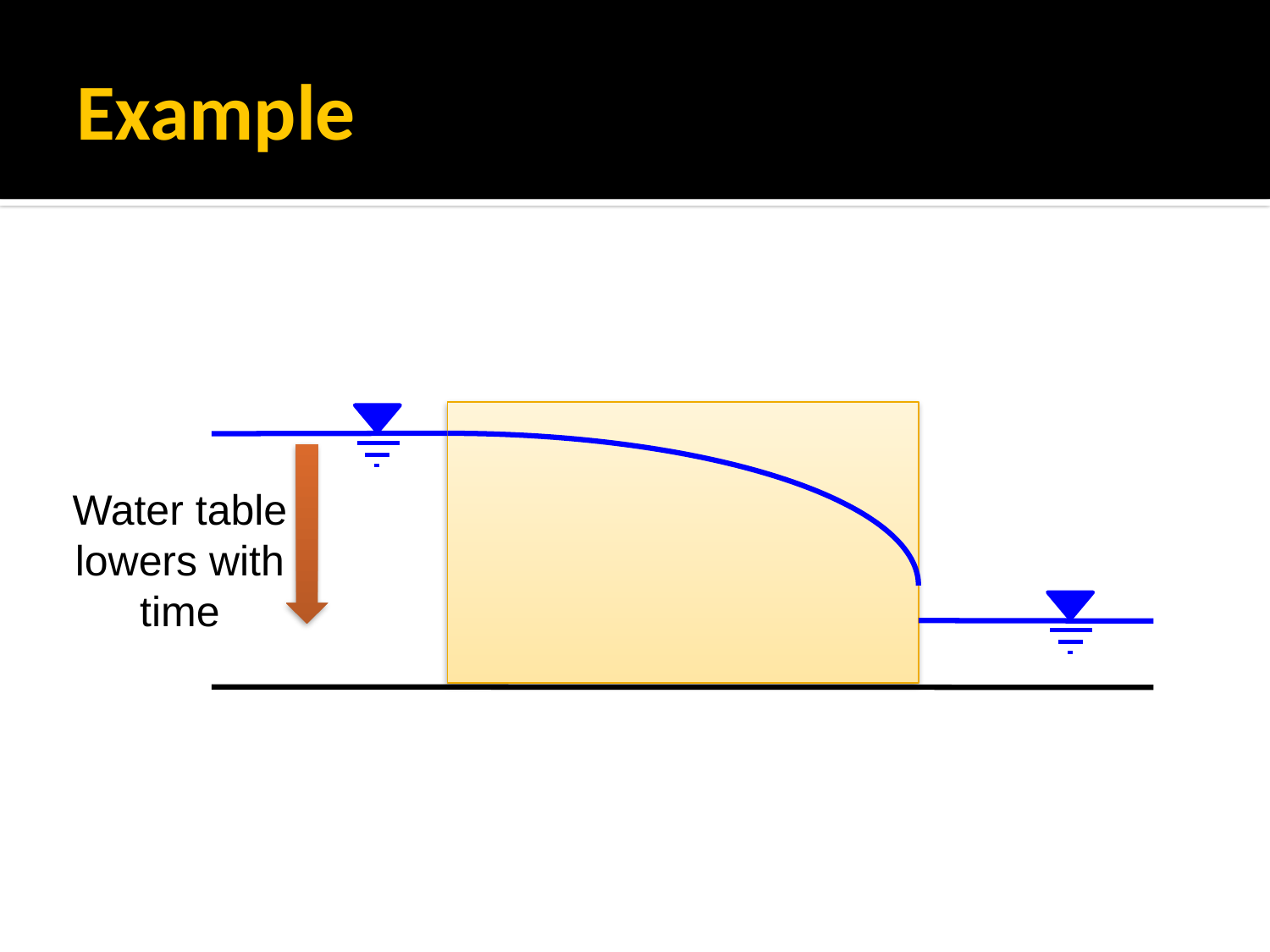

# Example

Water table lowers with time